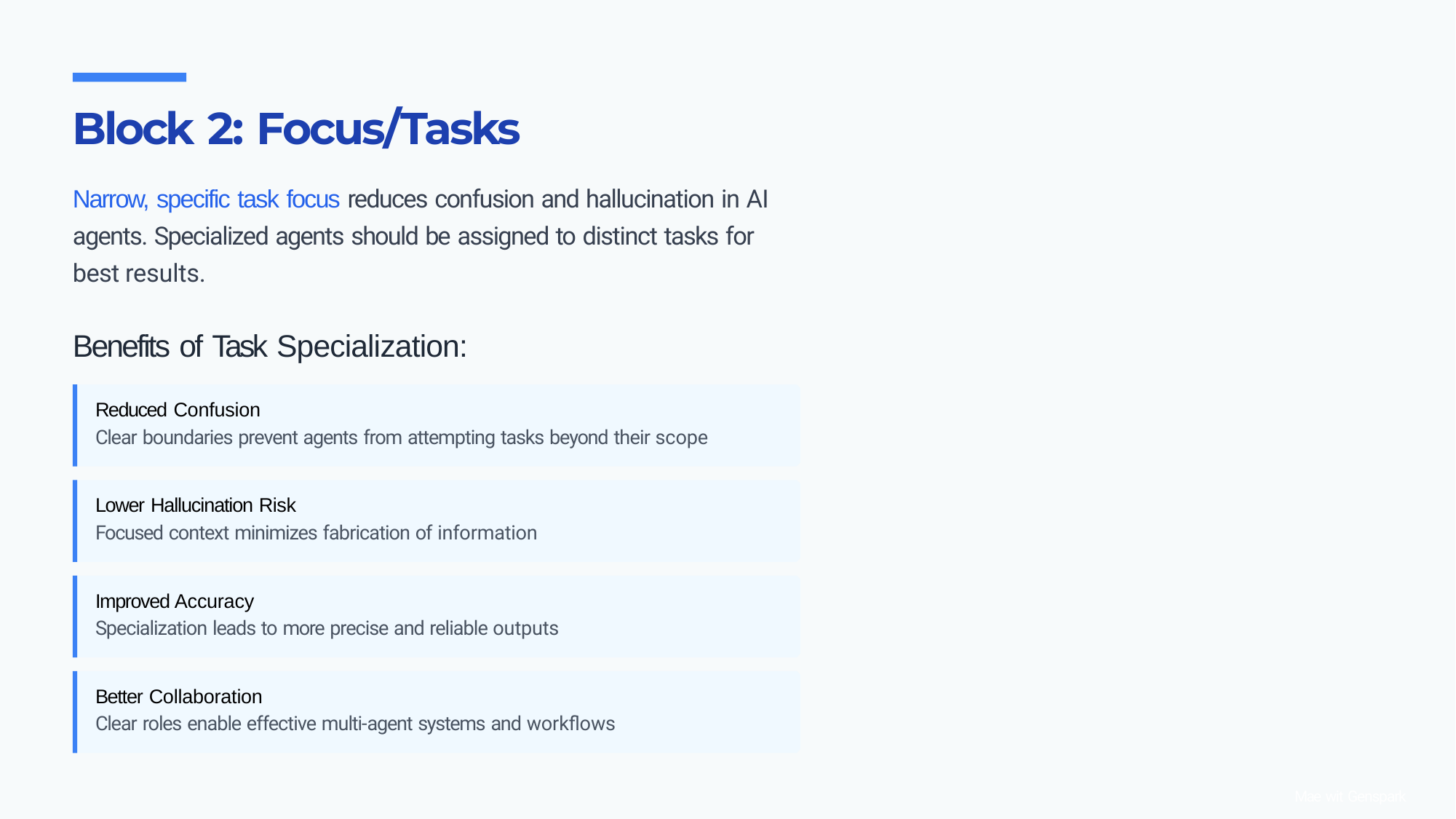

# Block 2: Focus/Tasks
Narrow, specific task focus reduces confusion and hallucination in AI agents. Specialized agents should be assigned to distinct tasks for best results.

Benefits of Task Specialization:

Reduced Confusion
Clear boundaries prevent agents from attempting tasks beyond their scope

Lower Hallucination Risk
Focused context minimizes fabrication of information

Improved Accuracy
Specialization leads to more precise and reliable outputs

Better Collaboration
Clear roles enable effective multi-agent systems and workflows

Mae wit Genspark